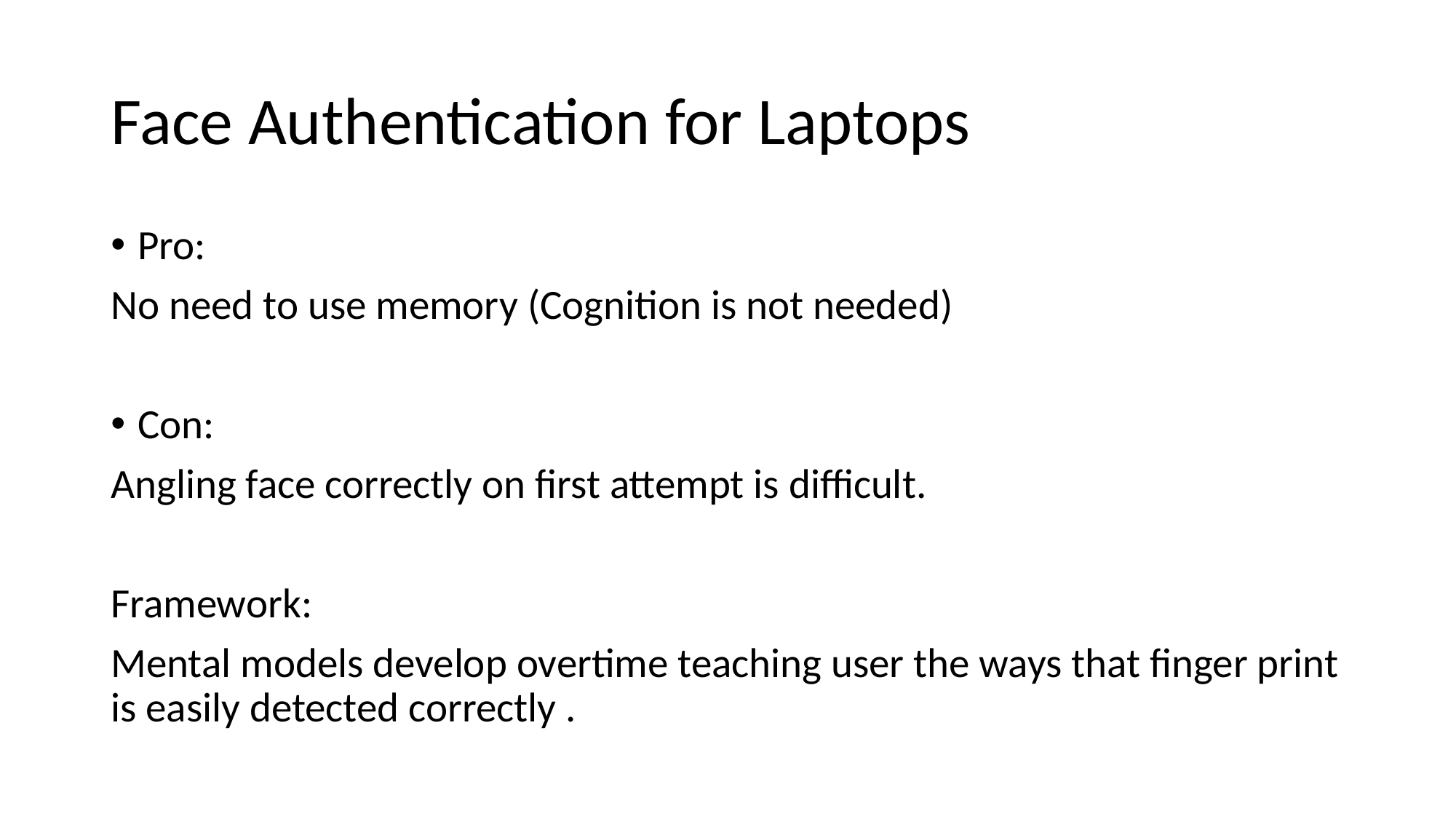

# Face Authentication for Laptops
Pro:
No need to use memory (Cognition is not needed)

Con:
Angling face correctly on first attempt is difficult.

Framework:
Mental models develop overtime teaching user the ways that finger print is easily detected correctly .